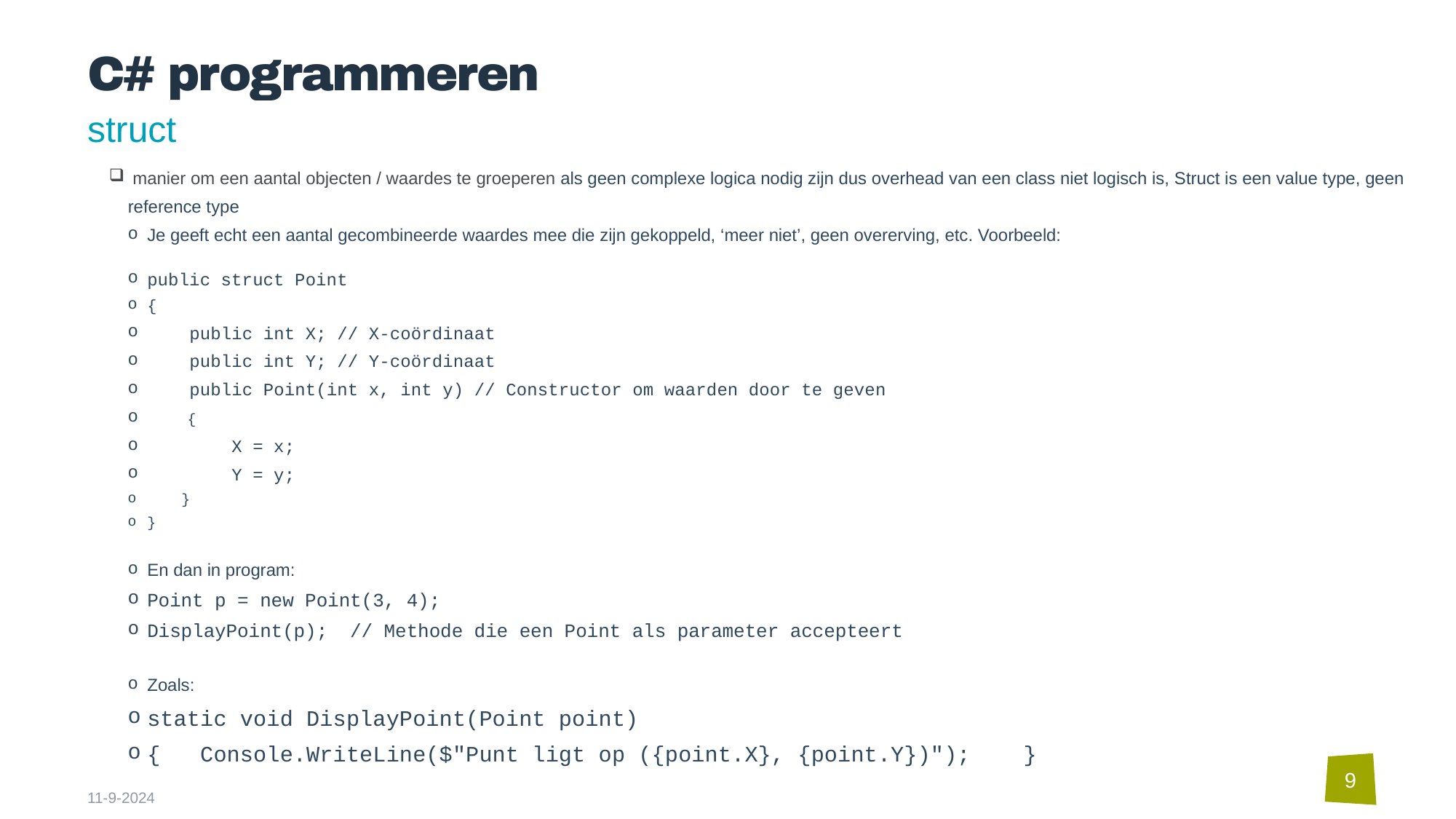

# C# programmeren
struct
 manier om een aantal objecten / waardes te groeperen als geen complexe logica nodig zijn dus overhead van een class niet logisch is, Struct is een value type, geen reference type
Je geeft echt een aantal gecombineerde waardes mee die zijn gekoppeld, ‘meer niet’, geen overerving, etc. Voorbeeld:

public struct Point
{
    public int X; // X-coördinaat
    public int Y; // Y-coördinaat
    public Point(int x, int y) // Constructor om waarden door te geven
    {
        X = x;
        Y = y;
    }
}

En dan in program:
Point p = new Point(3, 4);
DisplayPoint(p);  // Methode die een Point als parameter accepteert

Zoals:
static void DisplayPoint(Point point)
{   Console.WriteLine($"Punt ligt op ({point.X}, {point.Y})");    }

9
11-9-2024